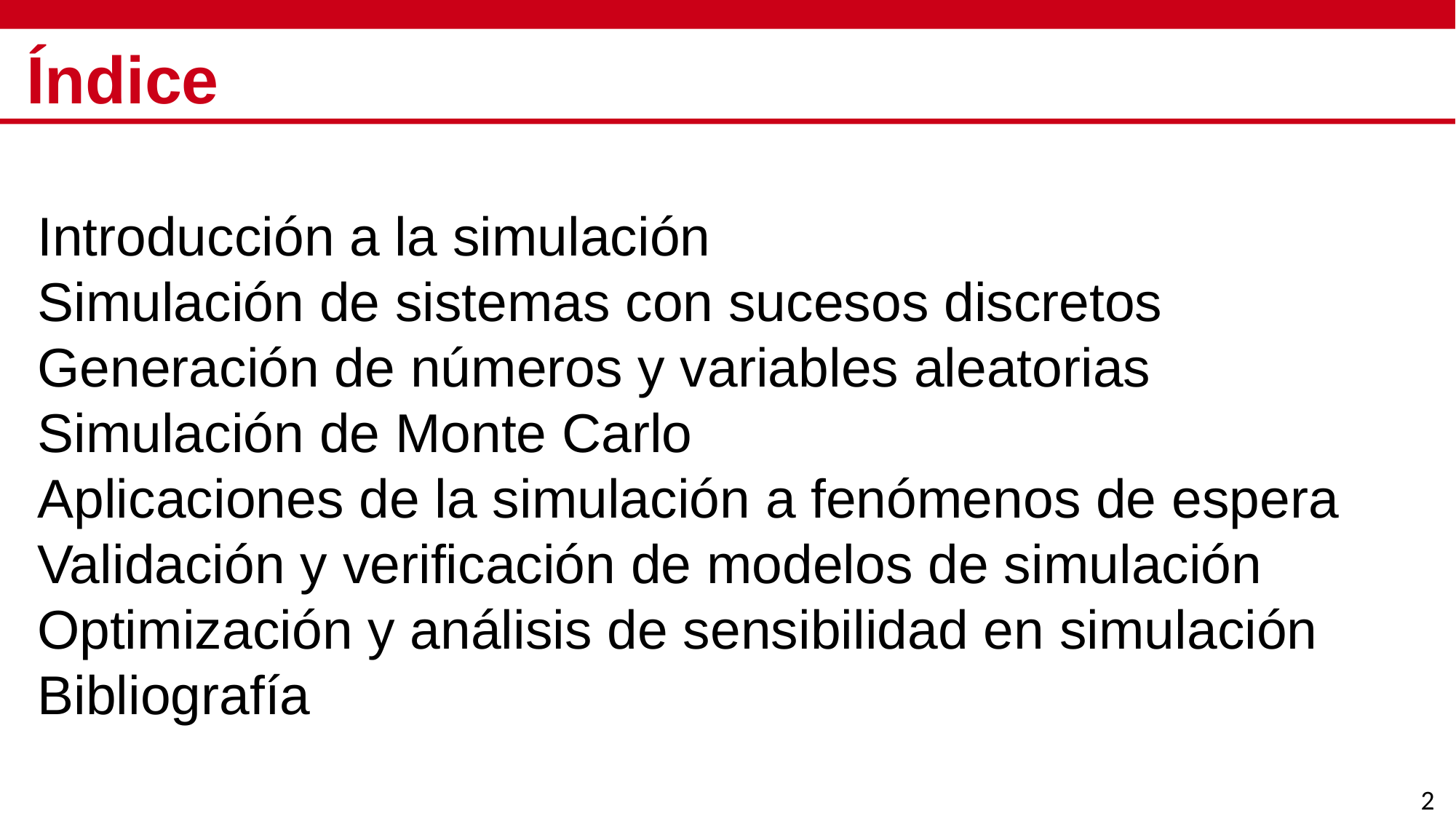

# Índice
Introducción a la simulación
Simulación de sistemas con sucesos discretos
Generación de números y variables aleatorias
Simulación de Monte Carlo
Aplicaciones de la simulación a fenómenos de espera
Validación y verificación de modelos de simulación
Optimización y análisis de sensibilidad en simulación
Bibliografía
2